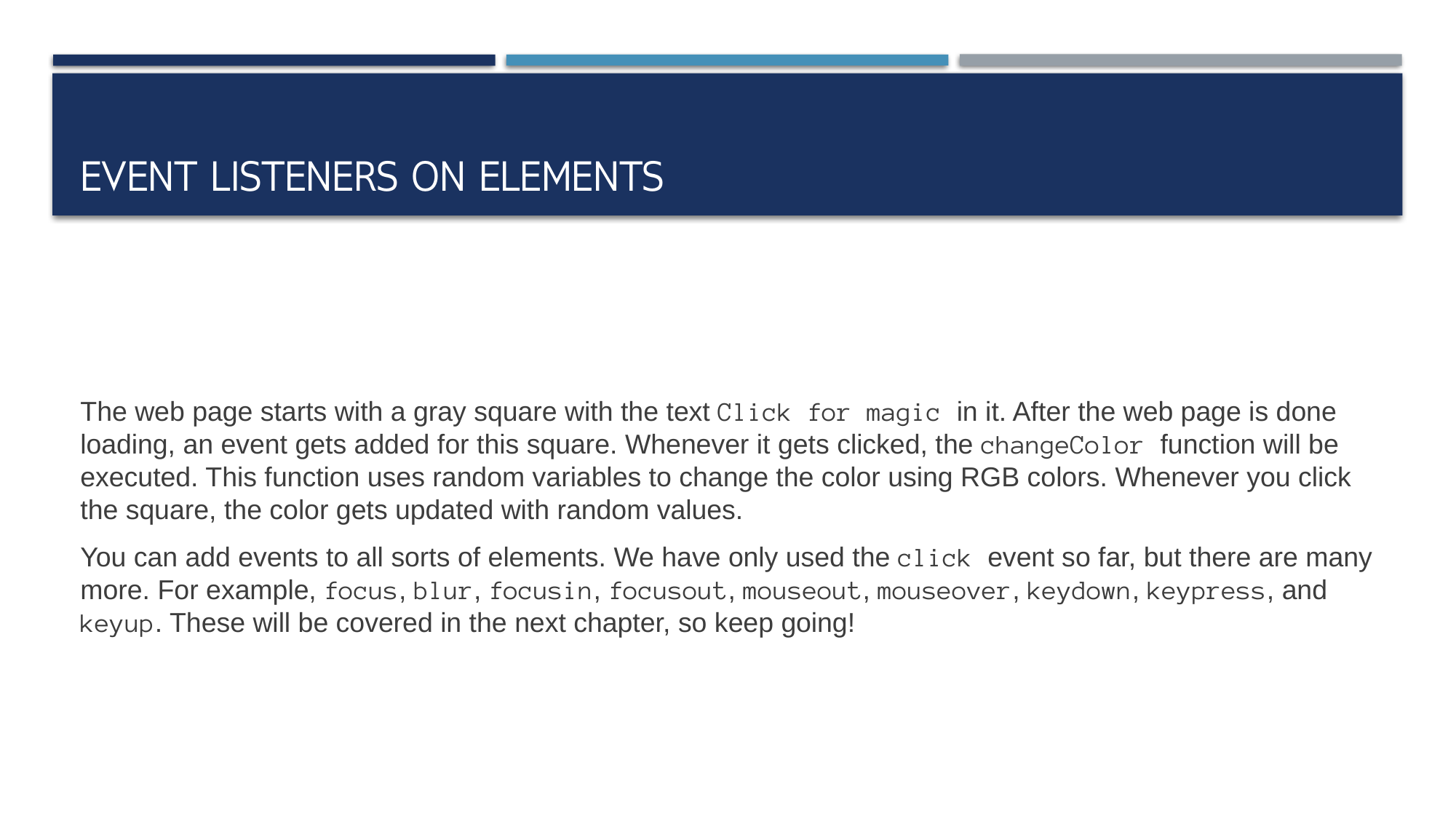

# Event listeners on elements
The web page starts with a gray square with the text Click for magic in it. After the web page is done loading, an event gets added for this square. Whenever it gets clicked, the changeColor function will be executed. This function uses random variables to change the color using RGB colors. Whenever you click the square, the color gets updated with random values.
You can add events to all sorts of elements. We have only used the click event so far, but there are many more. For example, focus, blur, focusin, focusout, mouseout, mouseover, keydown, keypress, and keyup. These will be covered in the next chapter, so keep going!